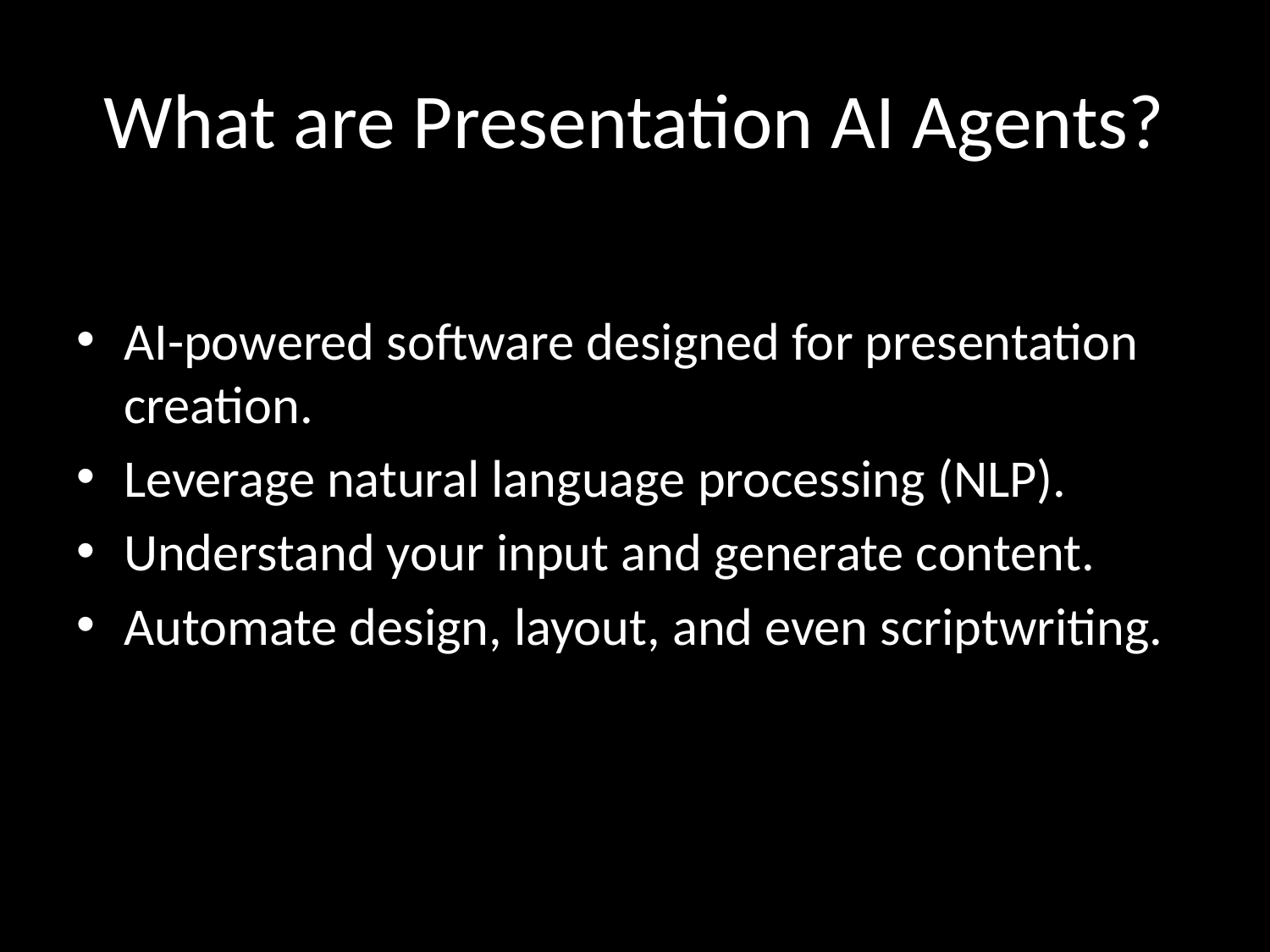

# What are Presentation AI Agents?

AI-powered software designed for presentation creation.
Leverage natural language processing (NLP).
Understand your input and generate content.
Automate design, layout, and even scriptwriting.